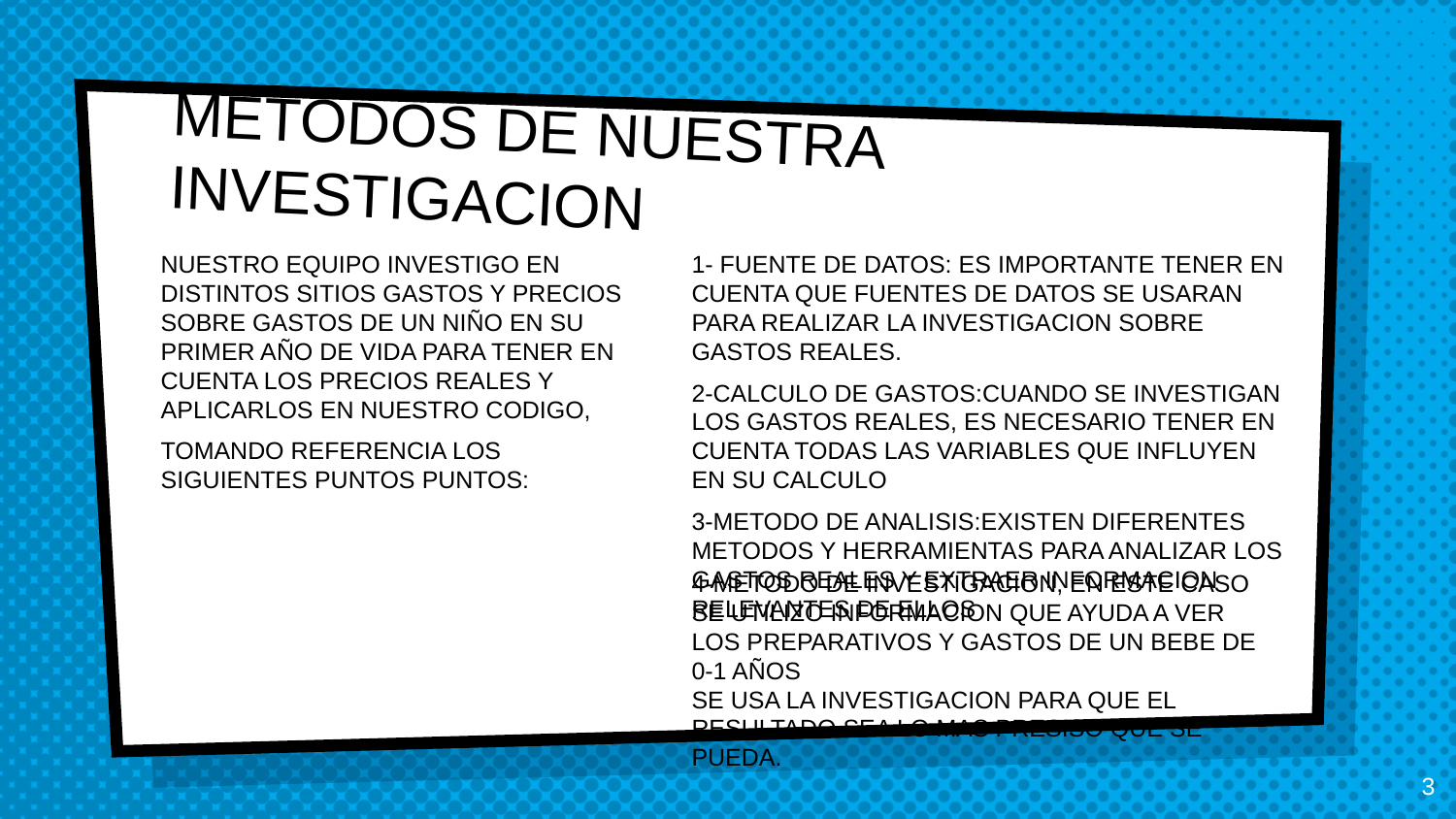

# METODOS DE NUESTRA INVESTIGACION
NUESTRO EQUIPO INVESTIGO EN DISTINTOS SITIOS GASTOS Y PRECIOS SOBRE GASTOS DE UN NIÑO EN SU PRIMER AÑO DE VIDA PARA TENER EN CUENTA LOS PRECIOS REALES Y APLICARLOS EN NUESTRO CODIGO,
TOMANDO REFERENCIA LOS SIGUIENTES PUNTOS PUNTOS:
1- FUENTE DE DATOS: ES IMPORTANTE TENER EN CUENTA QUE FUENTES DE DATOS SE USARAN PARA REALIZAR LA INVESTIGACION SOBRE GASTOS REALES.
2-CALCULO DE GASTOS:CUANDO SE INVESTIGAN LOS GASTOS REALES, ES NECESARIO TENER EN CUENTA TODAS LAS VARIABLES QUE INFLUYEN EN SU CALCULO
3-METODO DE ANALISIS:EXISTEN DIFERENTES METODOS Y HERRAMIENTAS PARA ANALIZAR LOS GASTOS REALES Y EXTRAER INFORMACION RELEVANTES DE ELLOS
4-METODO DE INVESTIGACION, EN ESTE CASO SE UTILIZO INFORMACION QUE AYUDA A VER LOS PREPARATIVOS Y GASTOS DE UN BEBE DE 0-1 AÑOS
SE USA LA INVESTIGACION PARA QUE EL RESULTADO SEA LO MAS PRESISO QUE SE PUEDA.
3